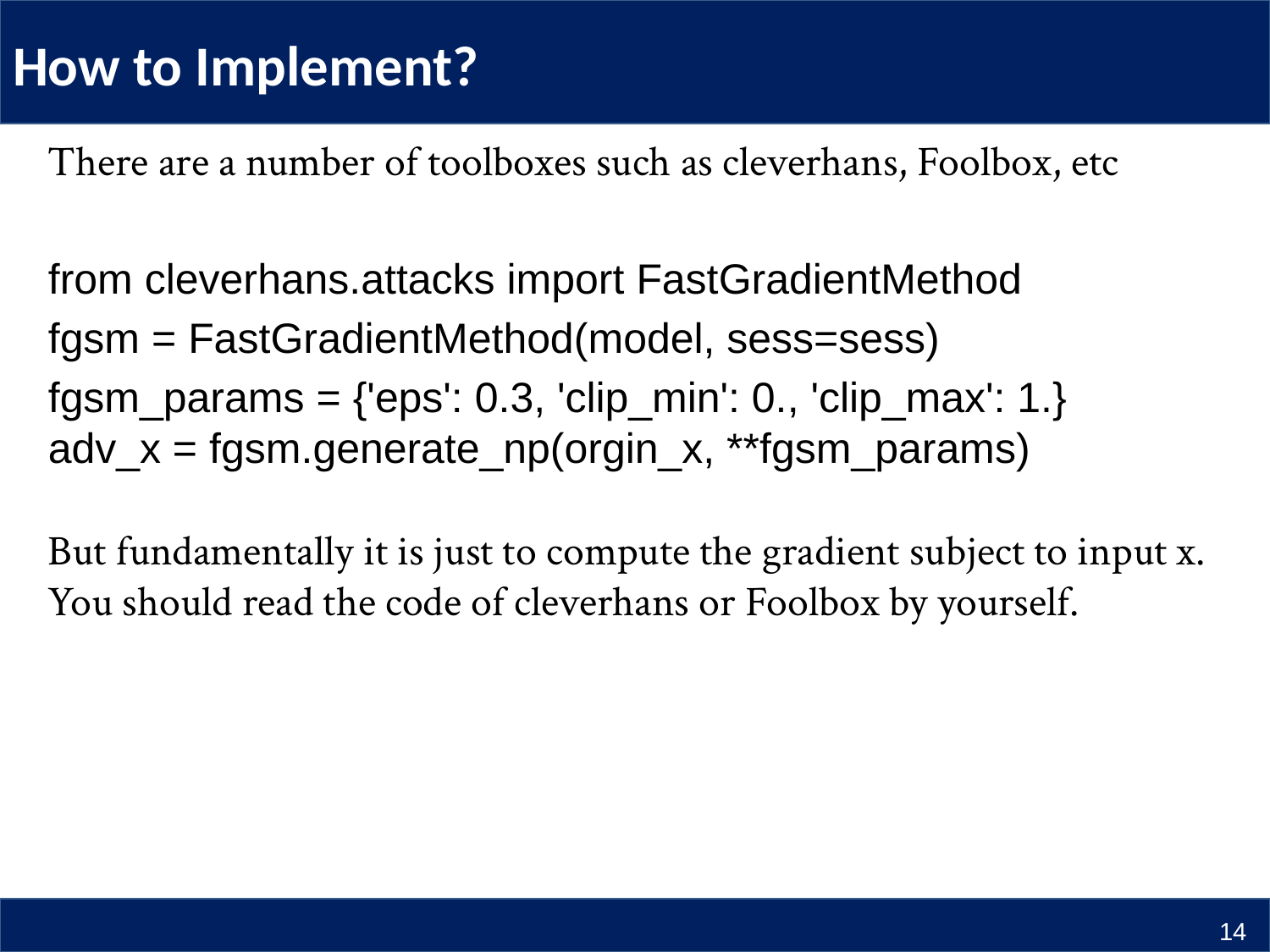

# How to Implement?
There are a number of toolboxes such as cleverhans, Foolbox, etc

from cleverhans.attacks import FastGradientMethod
fgsm = FastGradientMethod(model, sess=sess)
fgsm_params = {'eps': 0.3, 'clip_min': 0., 'clip_max': 1.}
adv_x = fgsm.generate_np(orgin_x, **fgsm_params)
But fundamentally it is just to compute the gradient subject to input x. You should read the code of cleverhans or Foolbox by yourself.
14